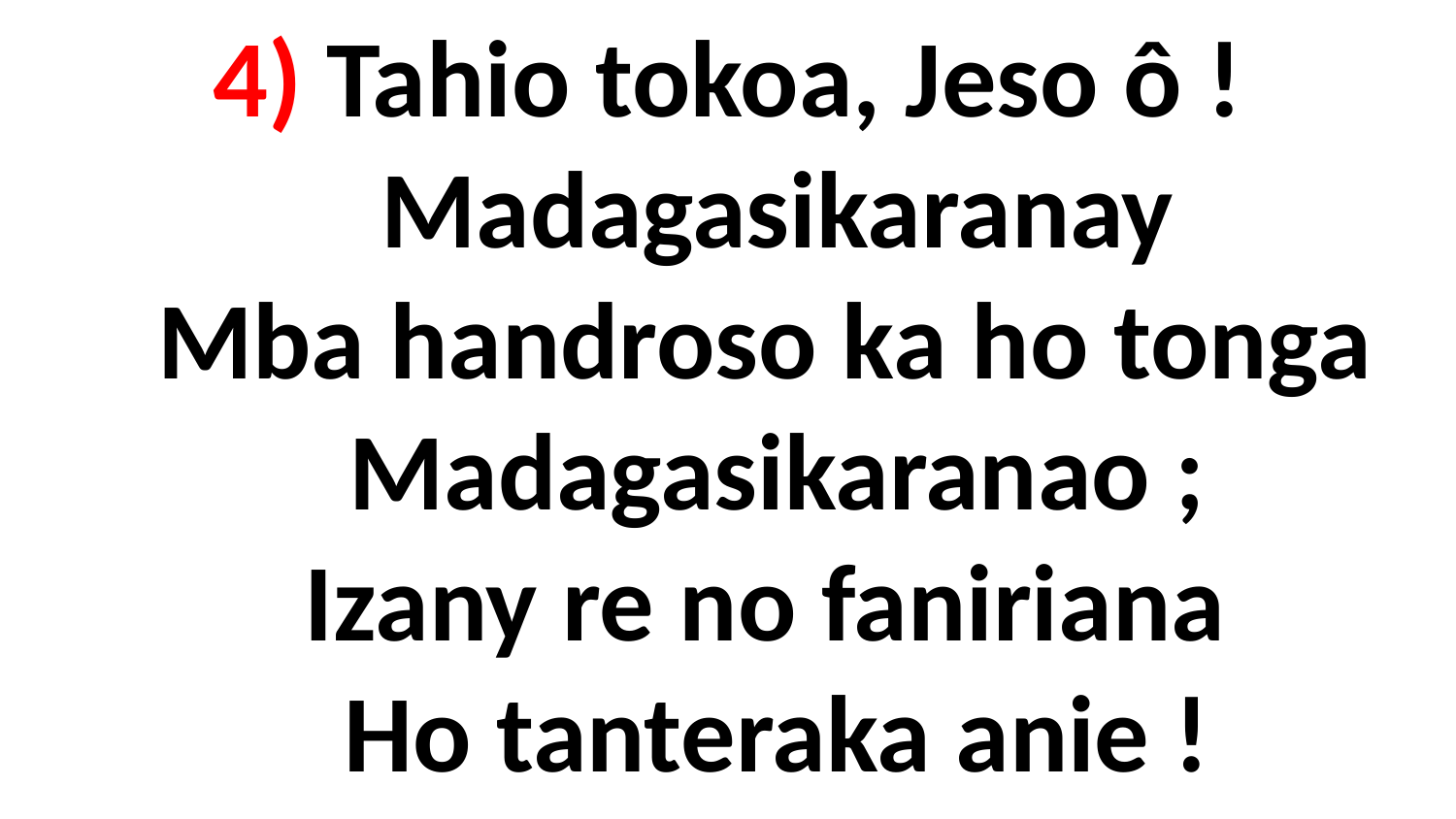

# 4) Tahio tokoa, Jeso ô ! Madagasikaranay Mba handroso ka ho tonga Madagasikaranao ; Izany re no faniriana Ho tanteraka anie !